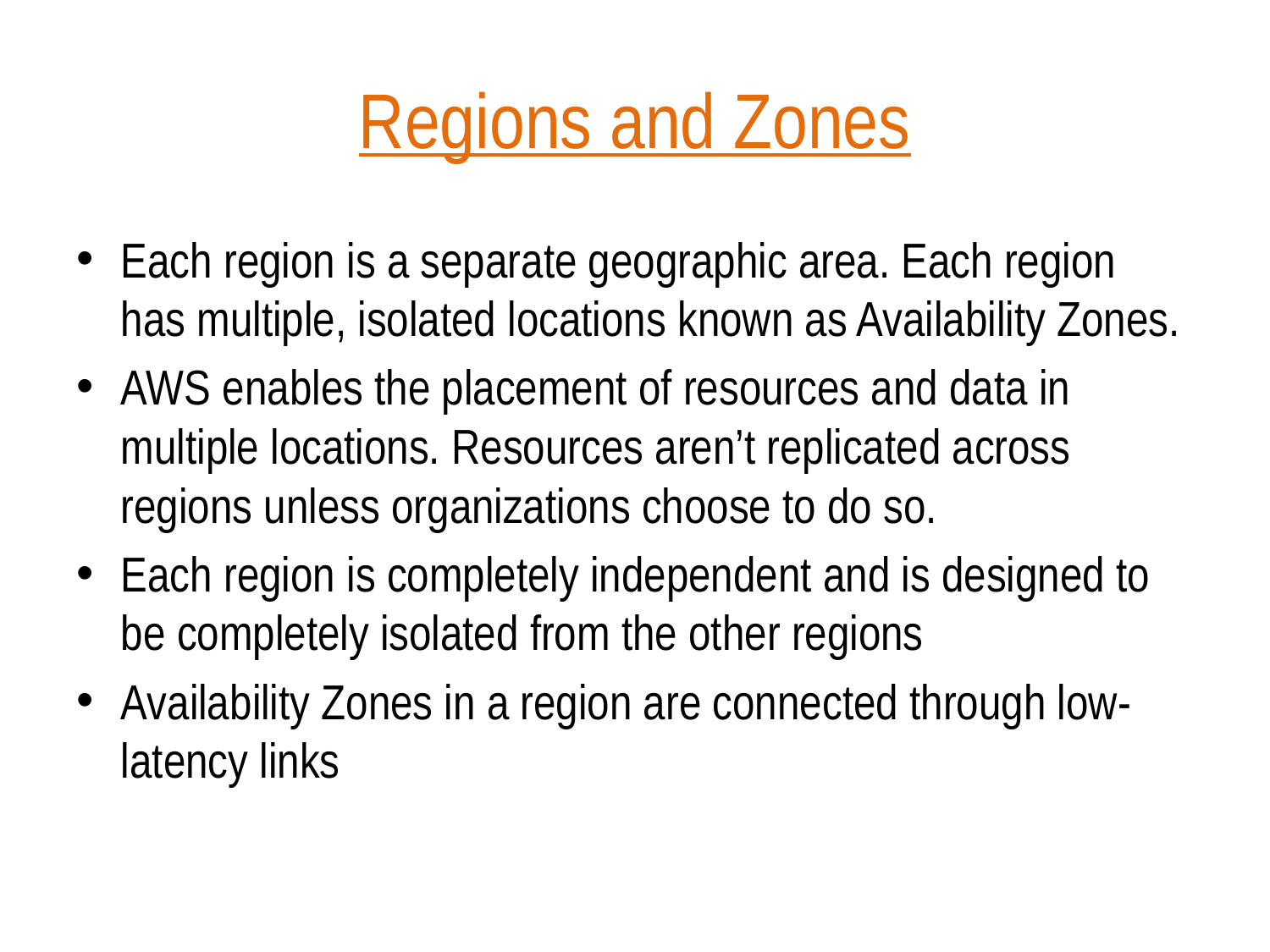

# Regions and Zones
Each region is a separate geographic area. Each region has multiple, isolated locations known as Availability Zones.
AWS enables the placement of resources and data in multiple locations. Resources aren’t replicated across regions unless organizations choose to do so.
Each region is completely independent and is designed to be completely isolated from the other regions
Availability Zones in a region are connected through low-latency links